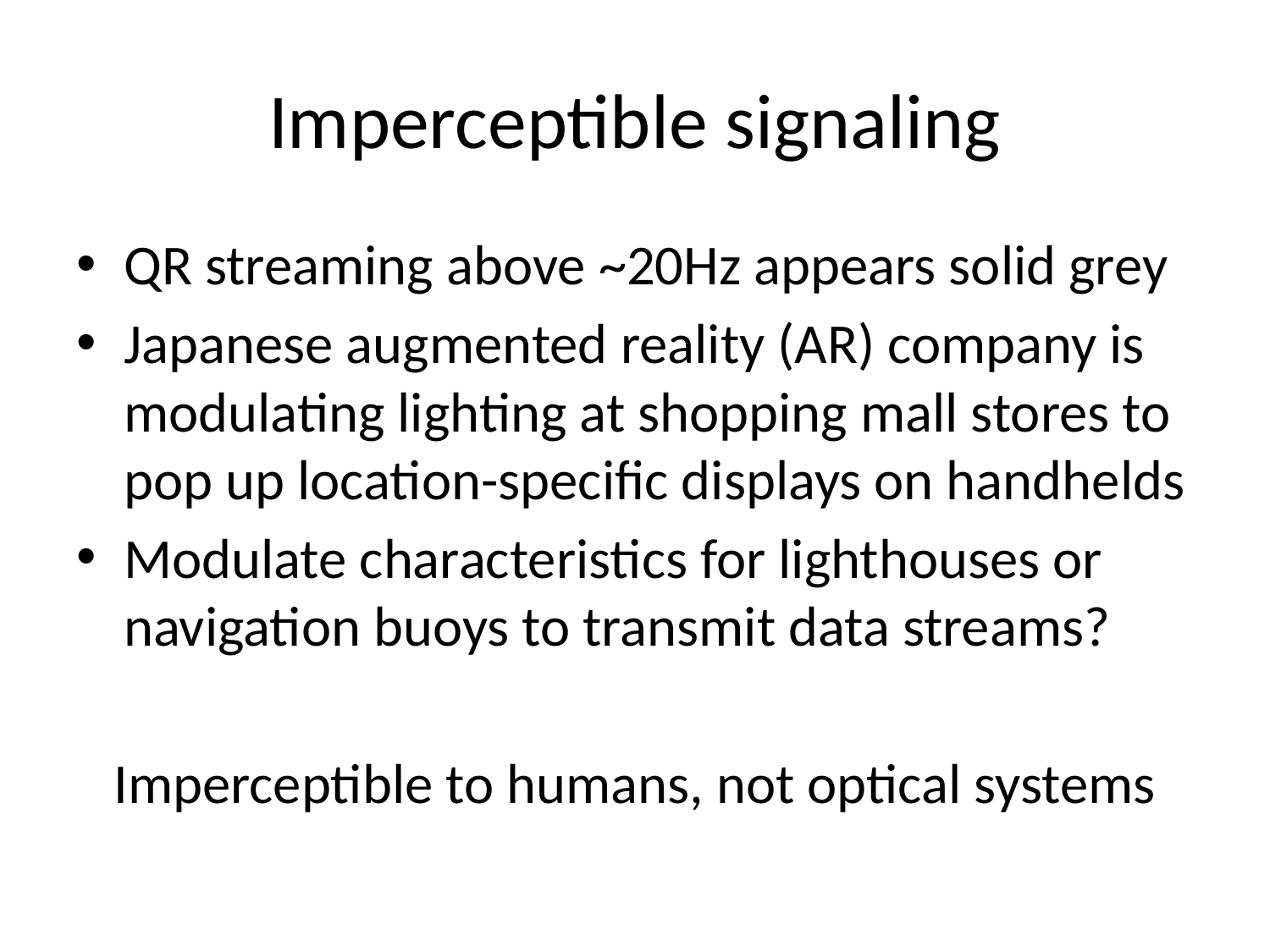

# Imperceptible signaling
QR streaming above ~20Hz appears solid grey
Japanese augmented reality (AR) company is modulating lighting at shopping mall stores to pop up location-specific displays on handhelds
Modulate characteristics for lighthouses or navigation buoys to transmit data streams?

Imperceptible to humans, not optical systems